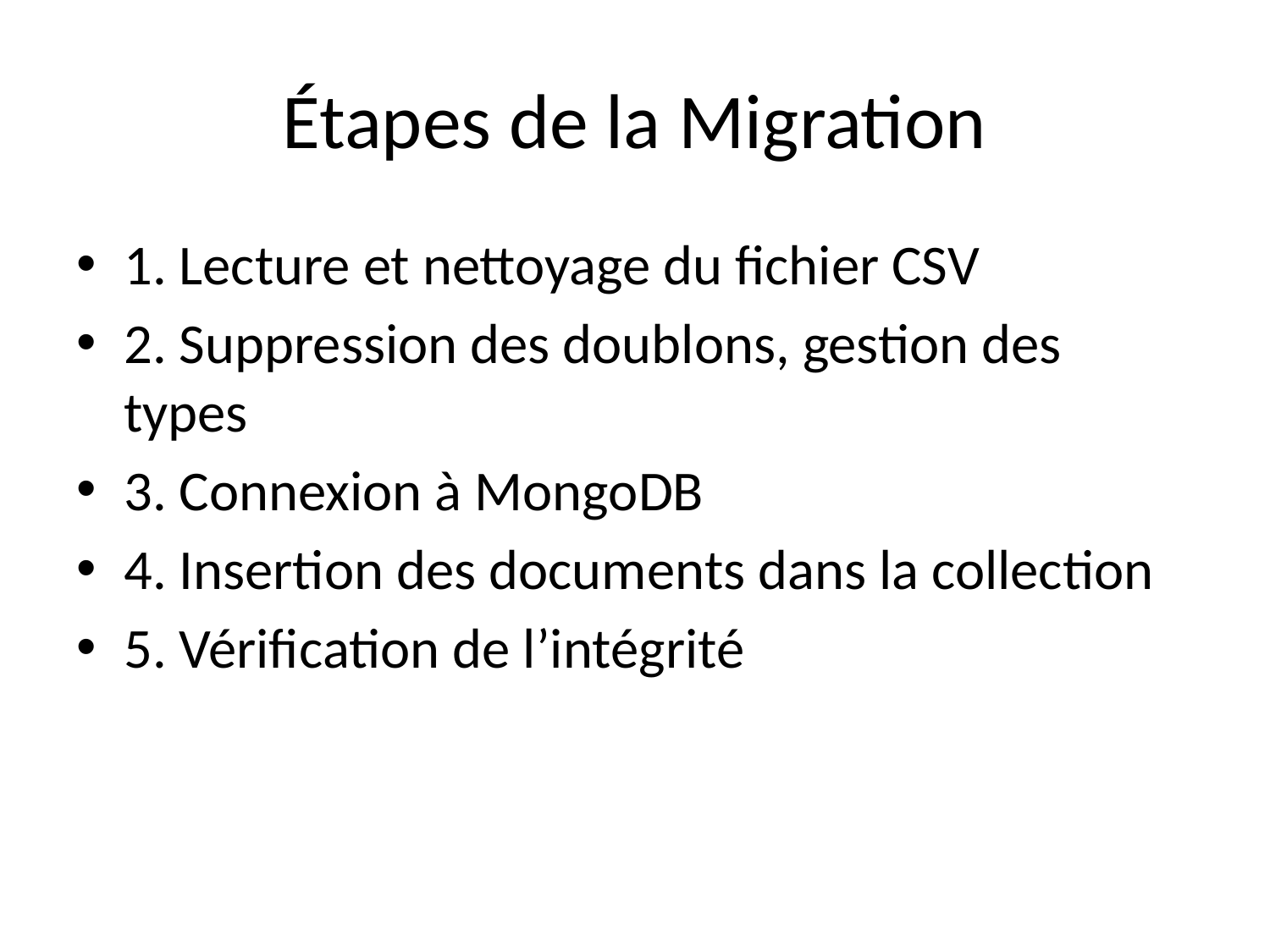

# Étapes de la Migration
1. Lecture et nettoyage du fichier CSV
2. Suppression des doublons, gestion des types
3. Connexion à MongoDB
4. Insertion des documents dans la collection
5. Vérification de l’intégrité